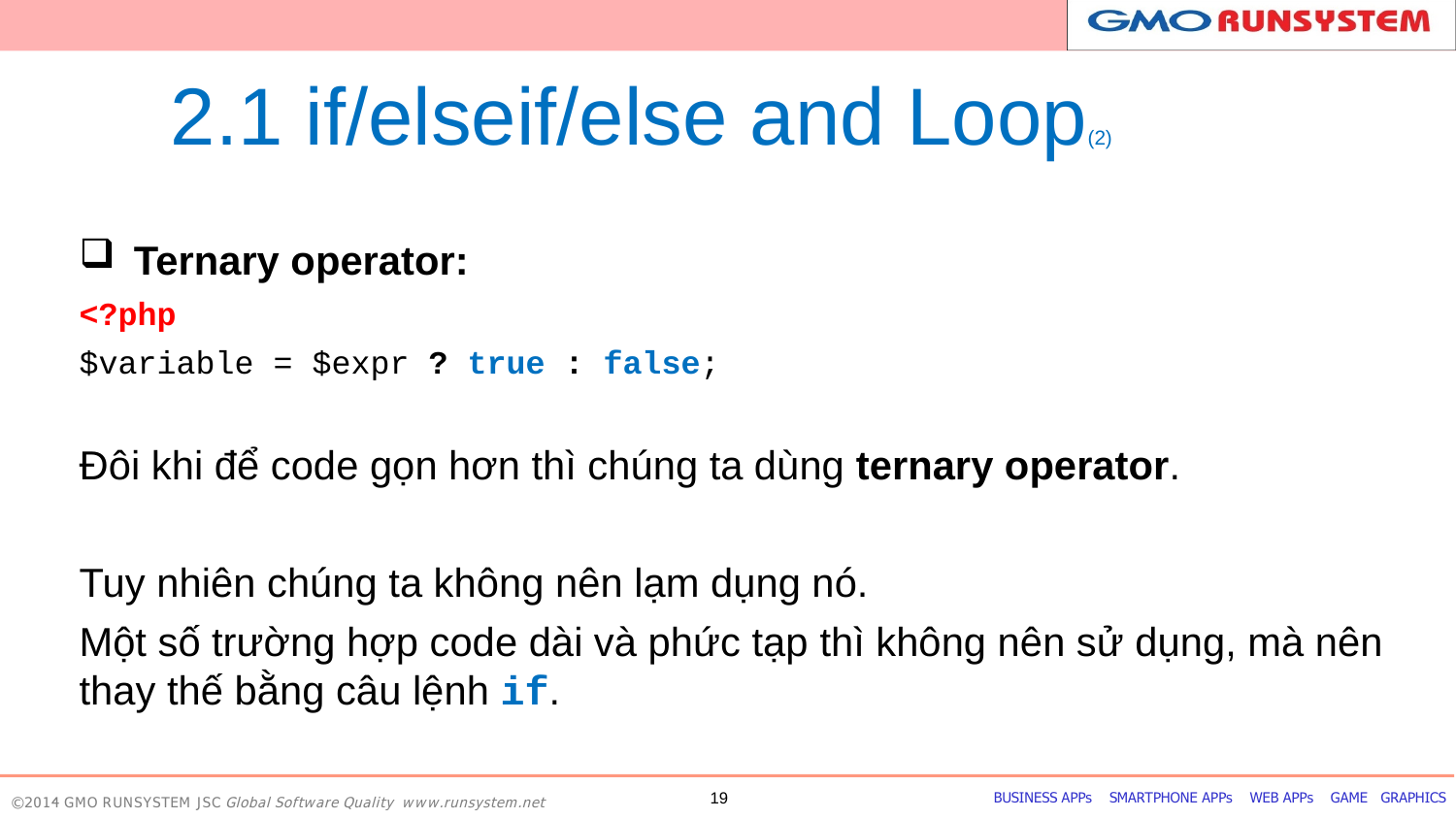

# 2.1 if/elseif/else and Loop(2)
Ternary operator:
<?php
$variable = $expr ? true : false;

Đôi khi để code gọn hơn thì chúng ta dùng ternary operator.

Tuy nhiên chúng ta không nên lạm dụng nó.
Một số trường hợp code dài và phức tạp thì không nên sử dụng, mà nên thay thế bằng câu lệnh if.